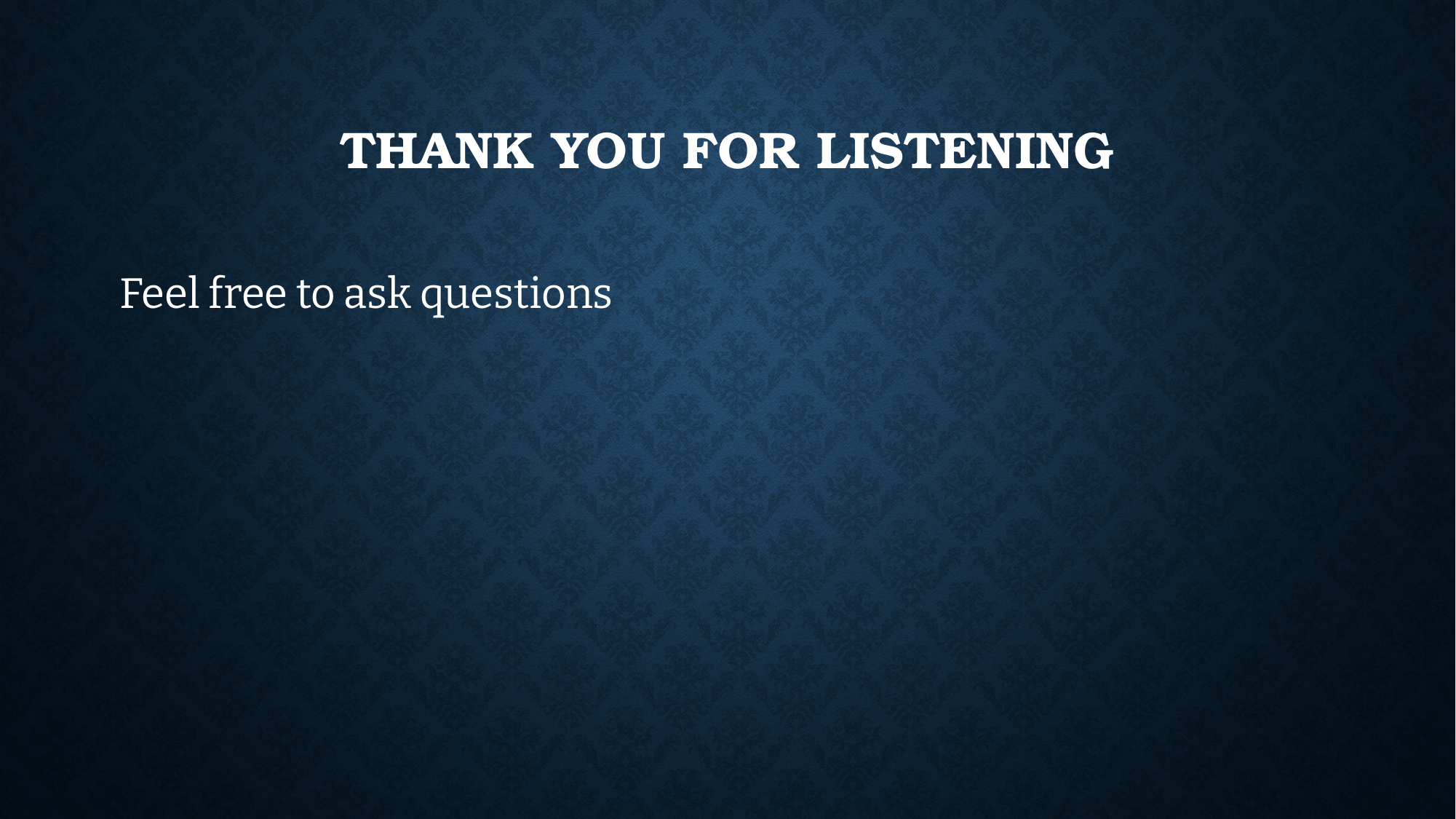

# Thank you for listening
Feel free to ask questions